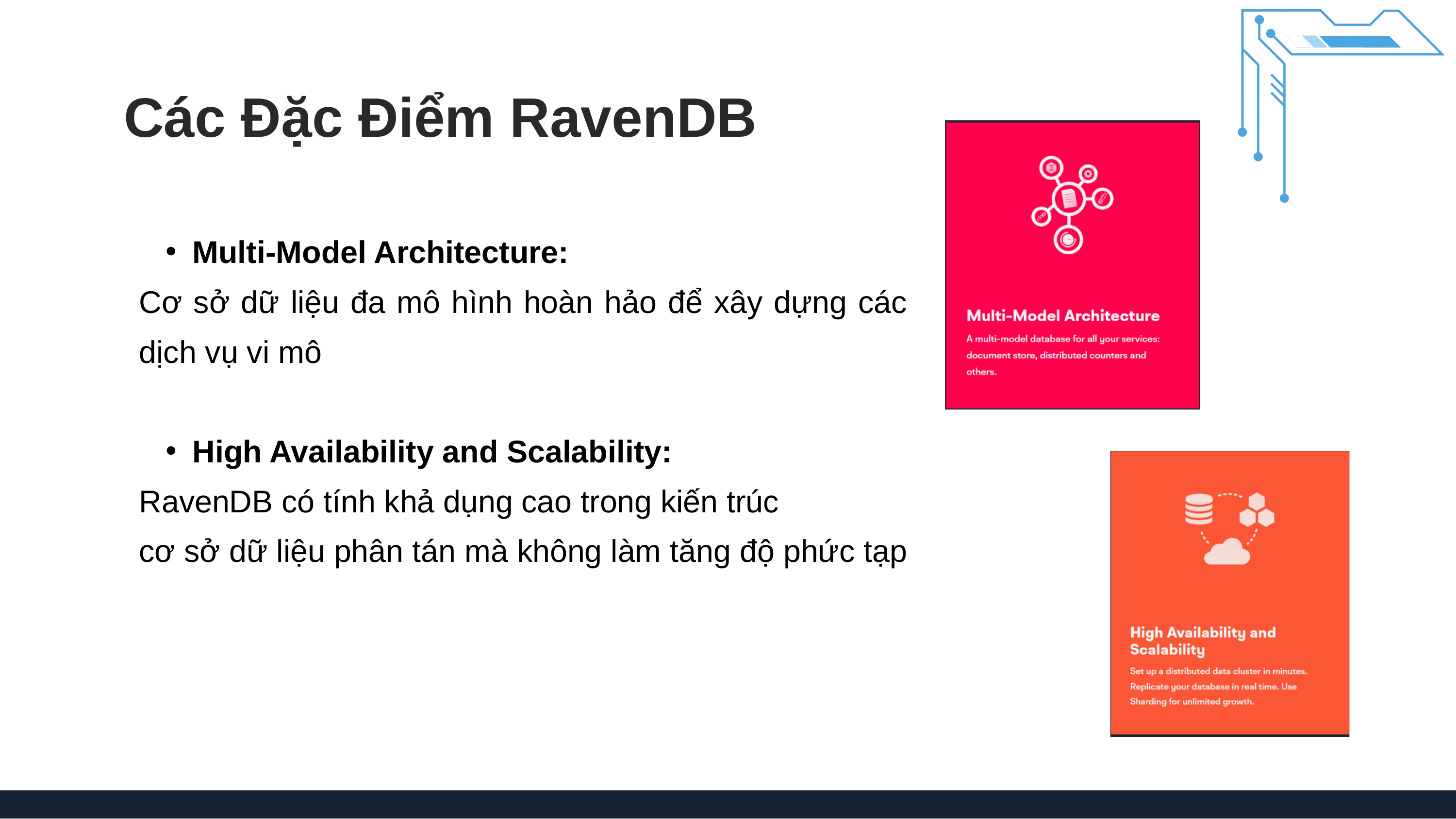

Các Đặc Điểm RavenDB

Multi-Model Architecture:
Cơ sở dữ liệu đa mô hình hoàn hảo để xây dựng các dịch vụ vi mô

High Availability and Scalability:
RavenDB có tính khả dụng cao trong kiến trúc
cơ sở dữ liệu phân tán mà không làm tăng độ phức tạp